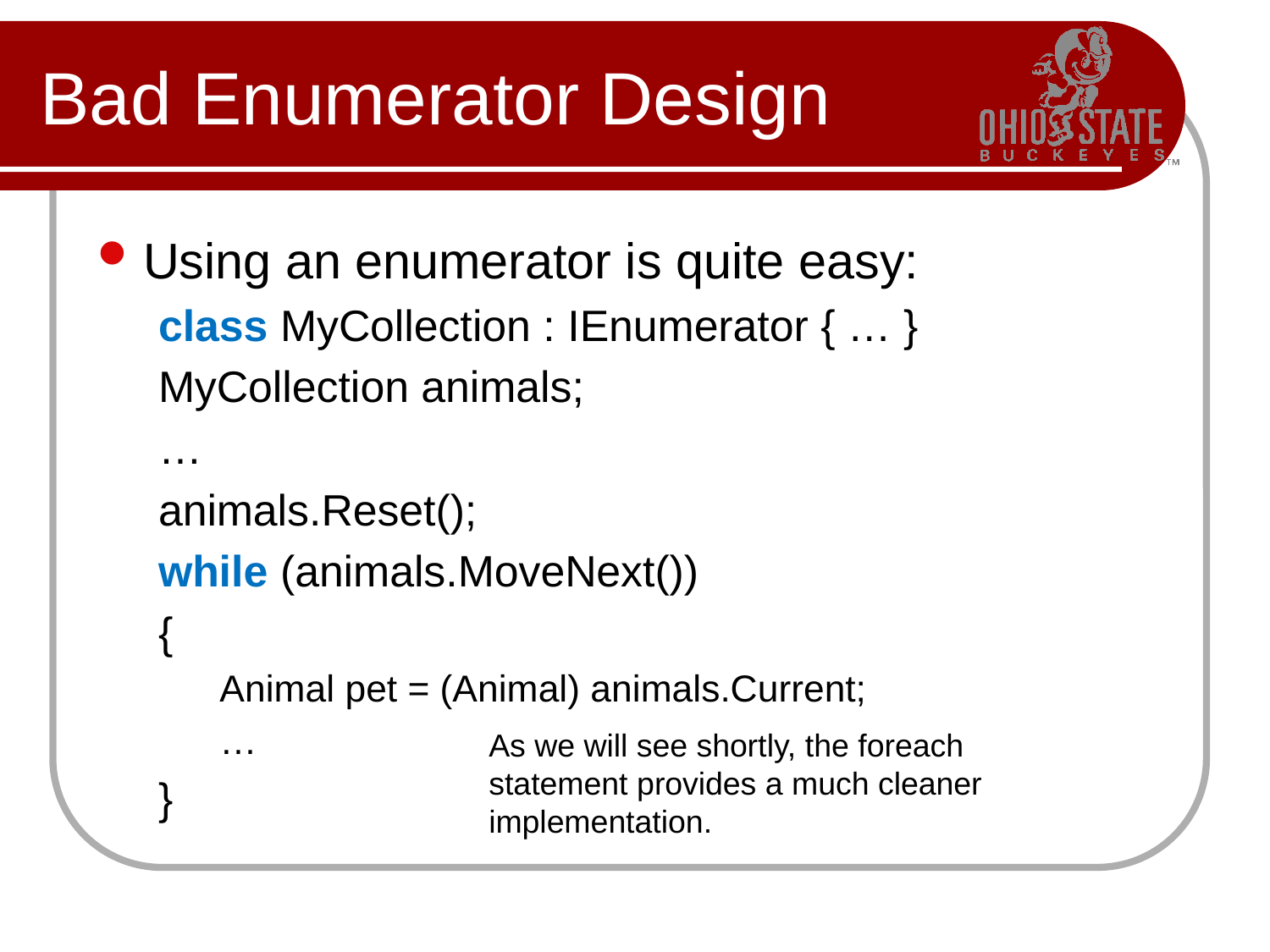

# Bad Enumerator Design
Using an enumerator is quite easy:
class MyCollection : IEnumerator { … }
MyCollection animals;
…
animals.Reset();
while (animals.MoveNext())
{
Animal pet = (Animal) animals.Current;
…
}
As we will see shortly, the foreach statement provides a much cleaner implementation.